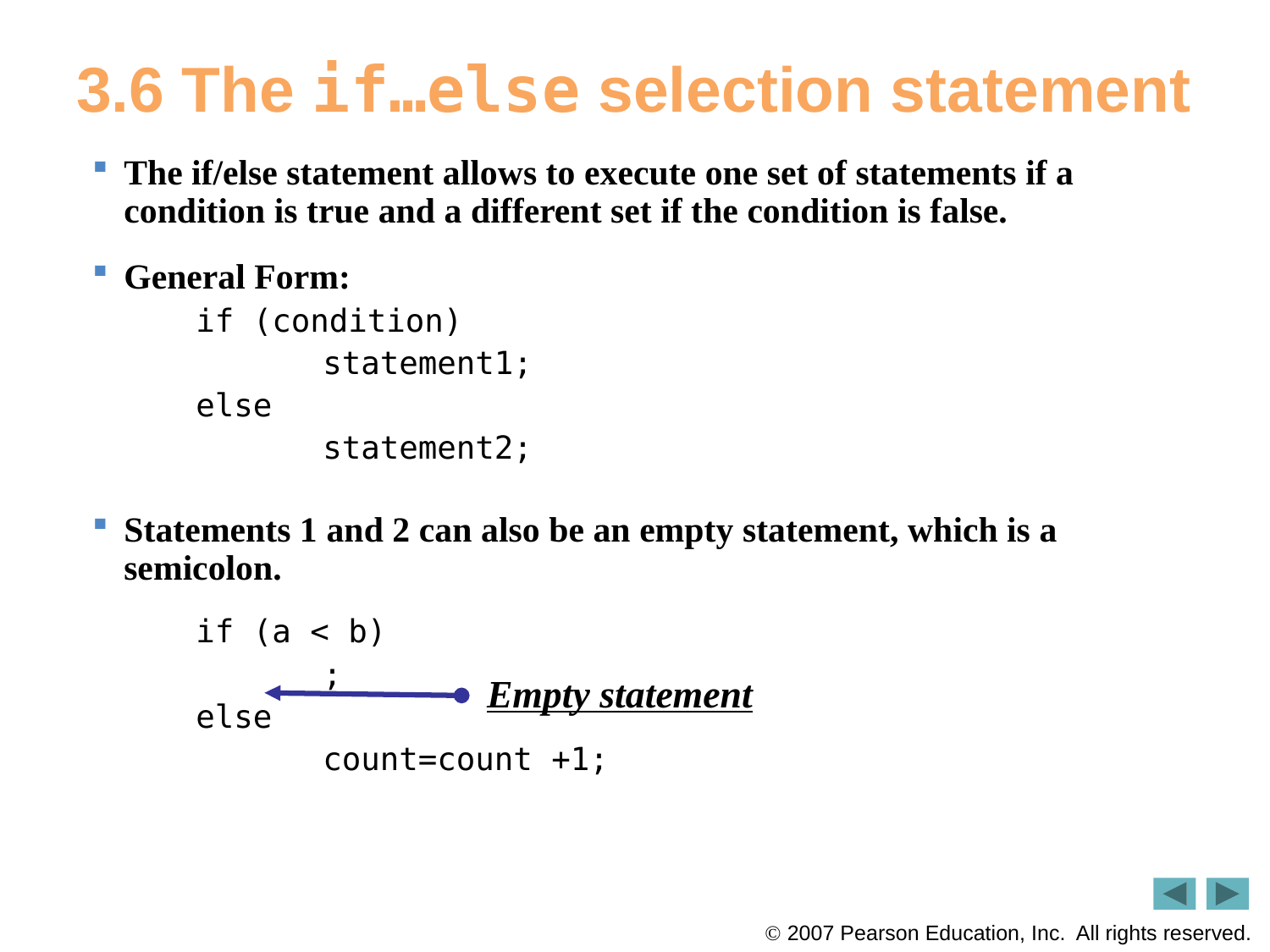

# 3.6 The if…else selection statement
The if/else statement allows to execute one set of statements if a condition is true and a different set if the condition is false.

General Form:
	if (condition)
		statement1;
	else
		statement2;

Statements 1 and 2 can also be an empty statement, which is a semicolon.

	if (a < b)
		;
	else
		count=count +1;
Empty statement